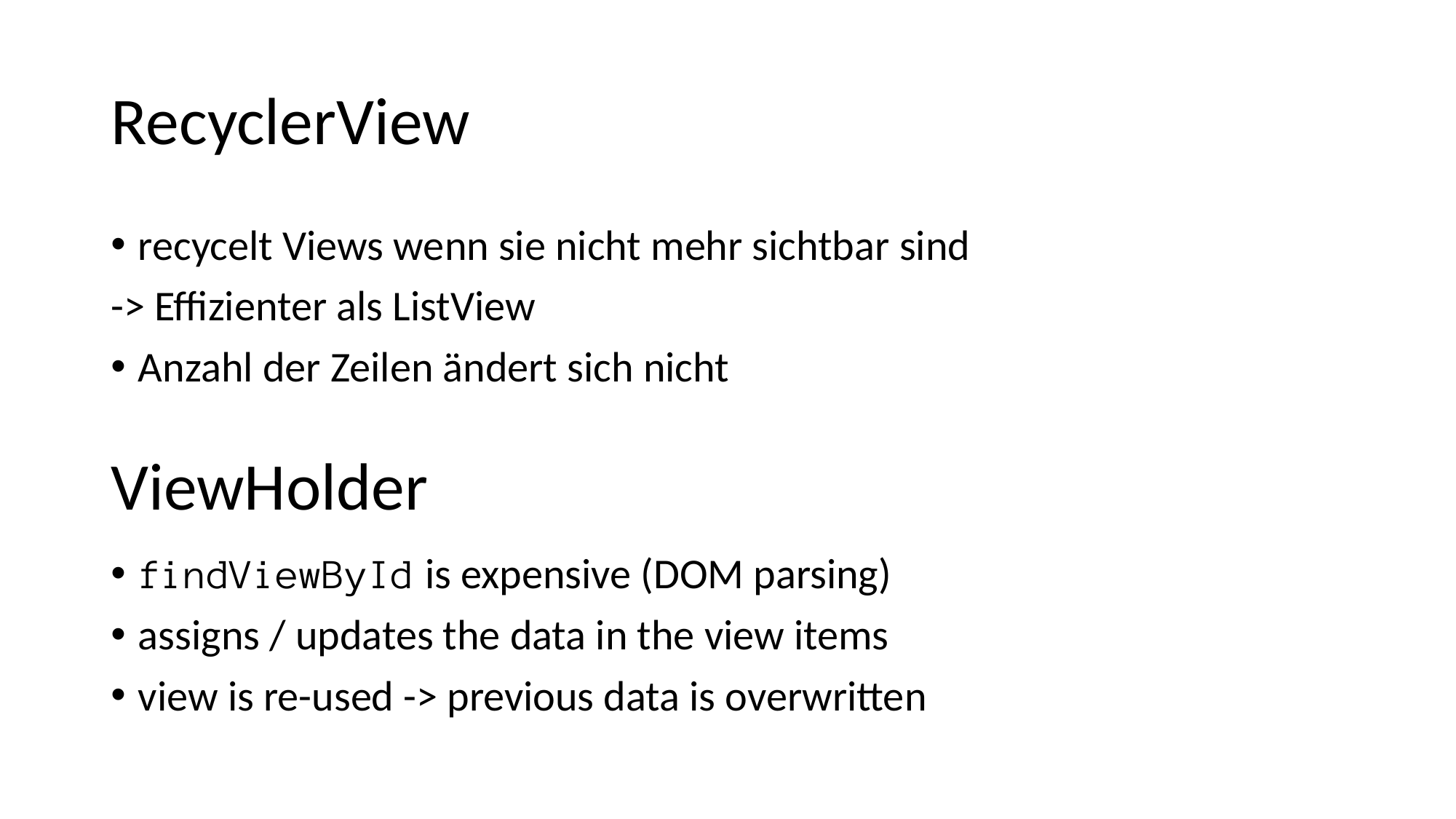

# RecyclerView
recycelt Views wenn sie nicht mehr sichtbar sind
-> Effizienter als ListView
Anzahl der Zeilen ändert sich nicht
ViewHolder
findViewById is expensive (DOM parsing)
assigns / updates the data in the view items
view is re-used -> previous data is overwritten